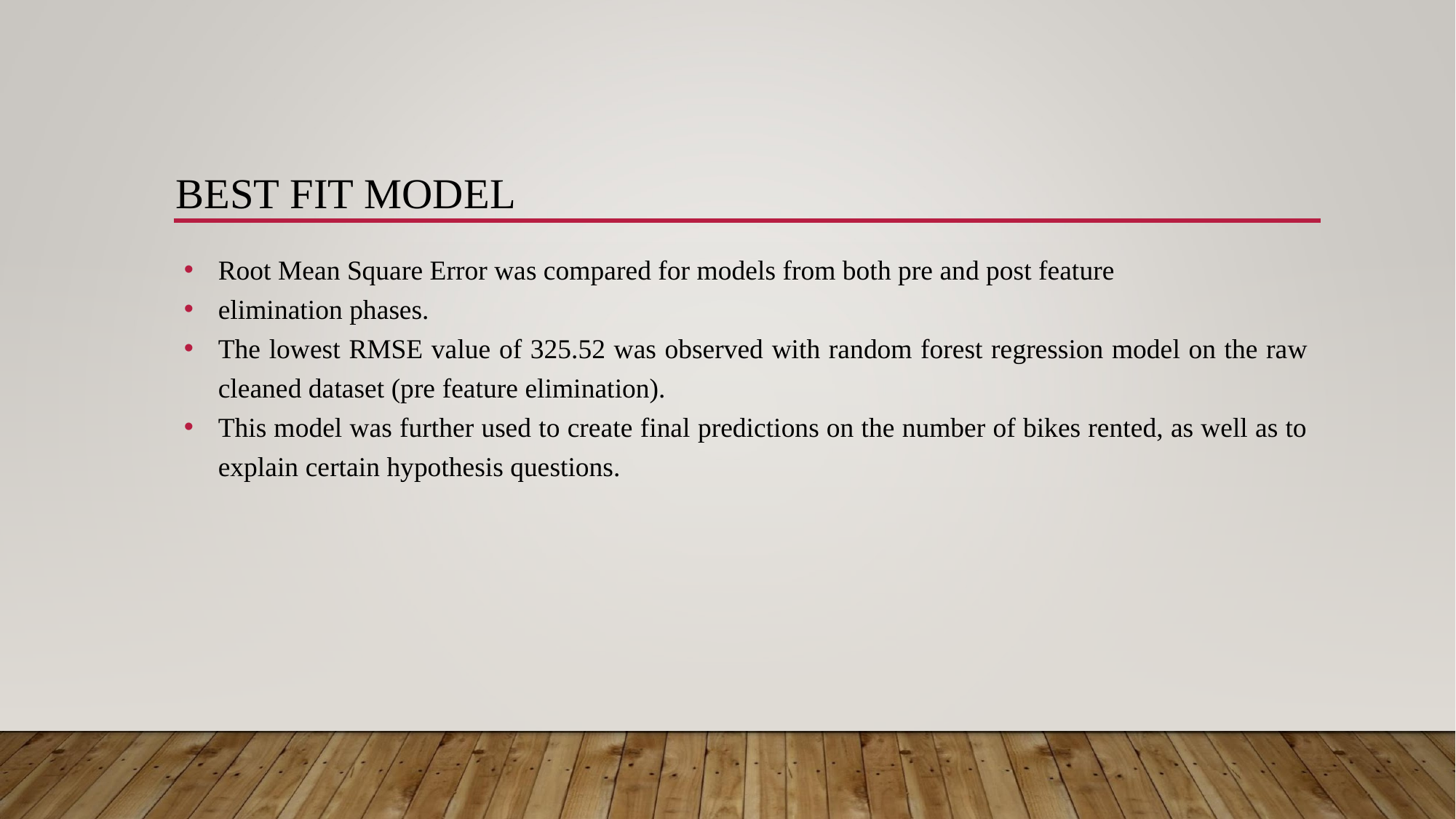

# BEST FIT MODEL
Root Mean Square Error was compared for models from both pre and post feature
elimination phases.
The lowest RMSE value of 325.52 was observed with random forest regression model on the raw cleaned dataset (pre feature elimination).
This model was further used to create final predictions on the number of bikes rented, as well as to explain certain hypothesis questions.